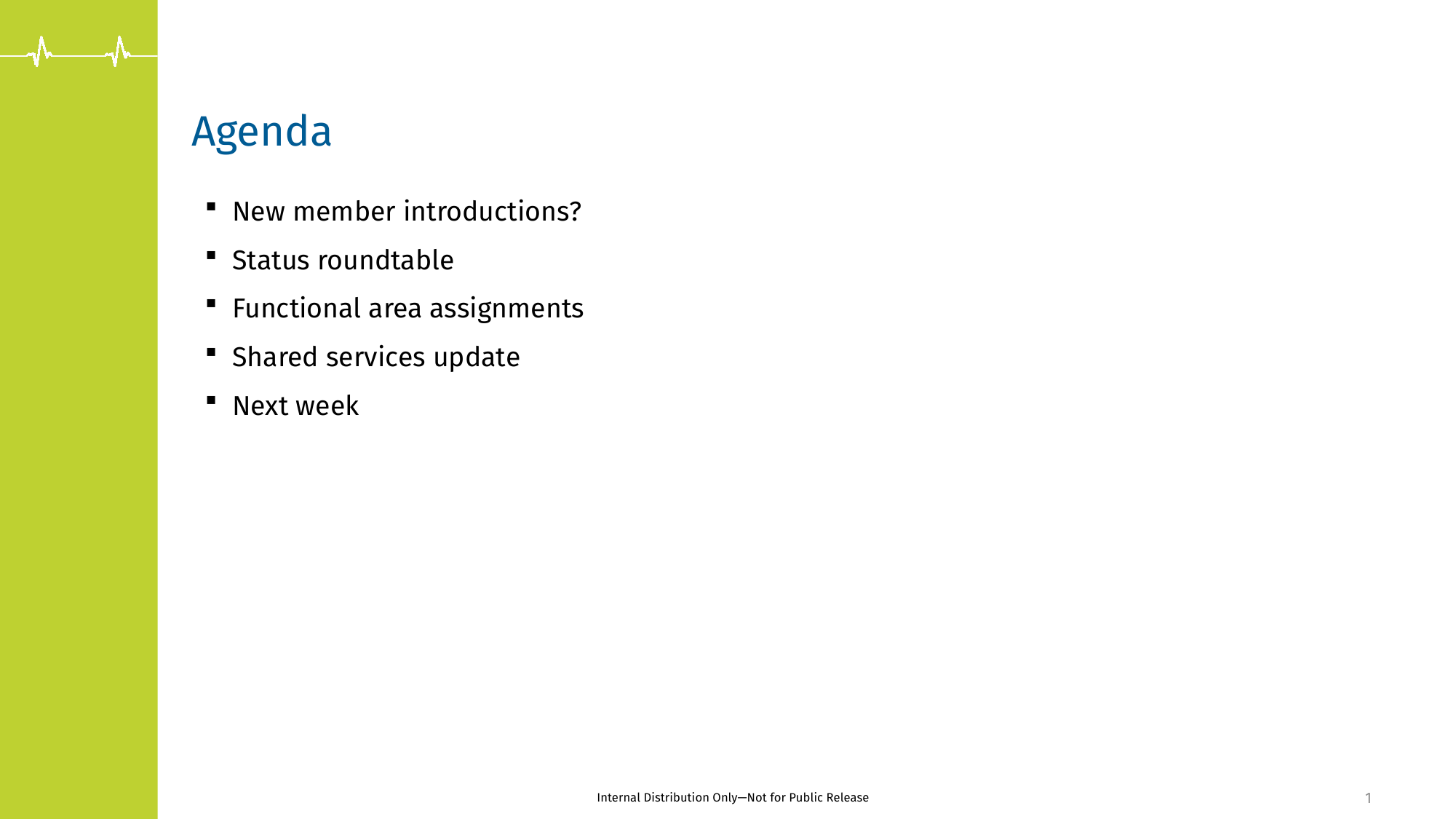

# Agenda
New member introductions?
Status roundtable
Functional area assignments
Shared services update
Next week
1